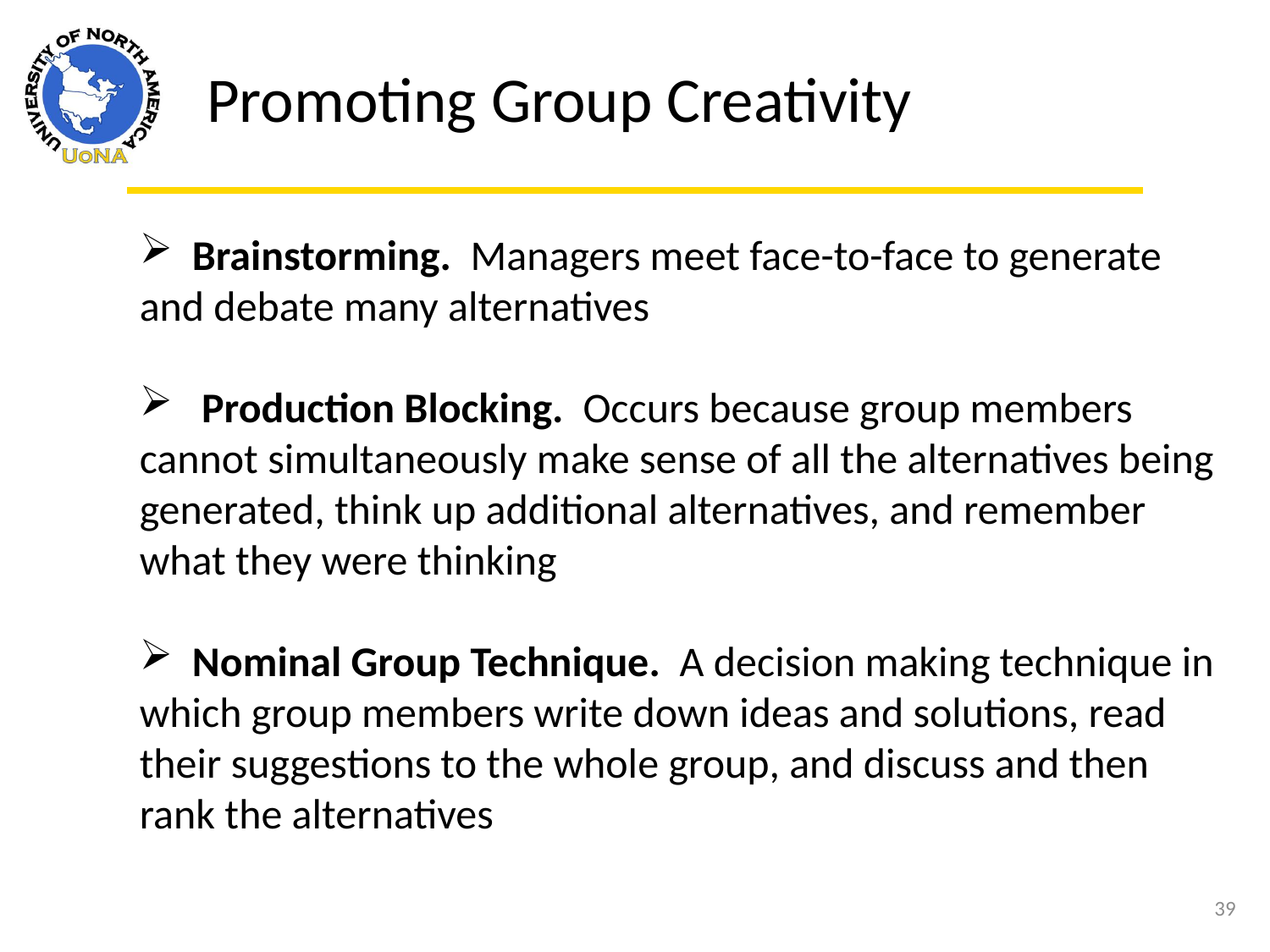

Promoting Group Creativity
  Brainstorming.  Managers meet face-to-face to generate and debate many alternatives

   Production Blocking.  Occurs because group members cannot simultaneously make sense of all the alternatives being generated, think up additional alternatives, and remember what they were thinking

  Nominal Group Technique.  A decision making technique in which group members write down ideas and solutions, read their suggestions to the whole group, and discuss and then rank the alternatives
39